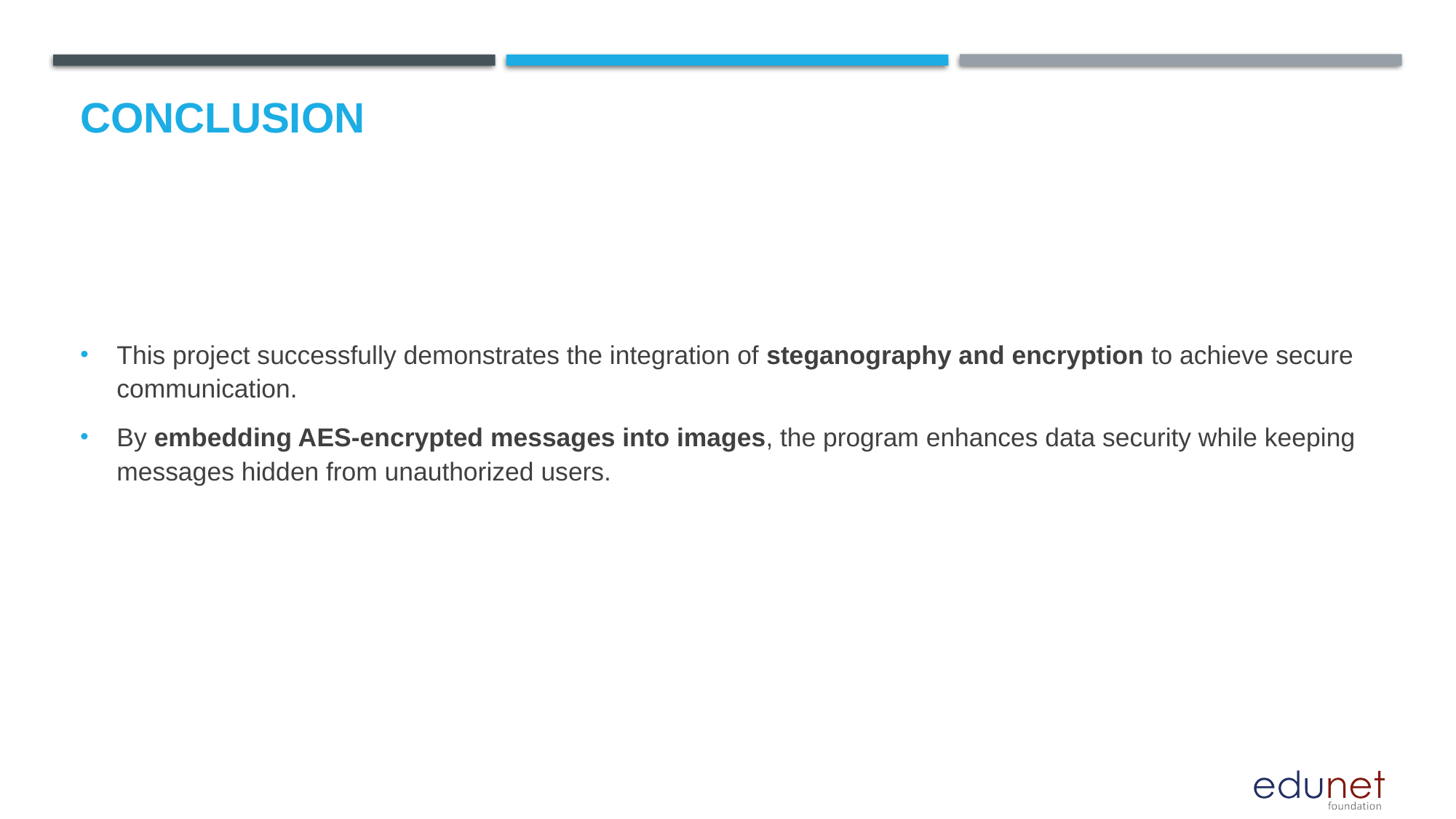

# Conclusion
This project successfully demonstrates the integration of steganography and encryption to achieve secure communication.
By embedding AES-encrypted messages into images, the program enhances data security while keeping messages hidden from unauthorized users.